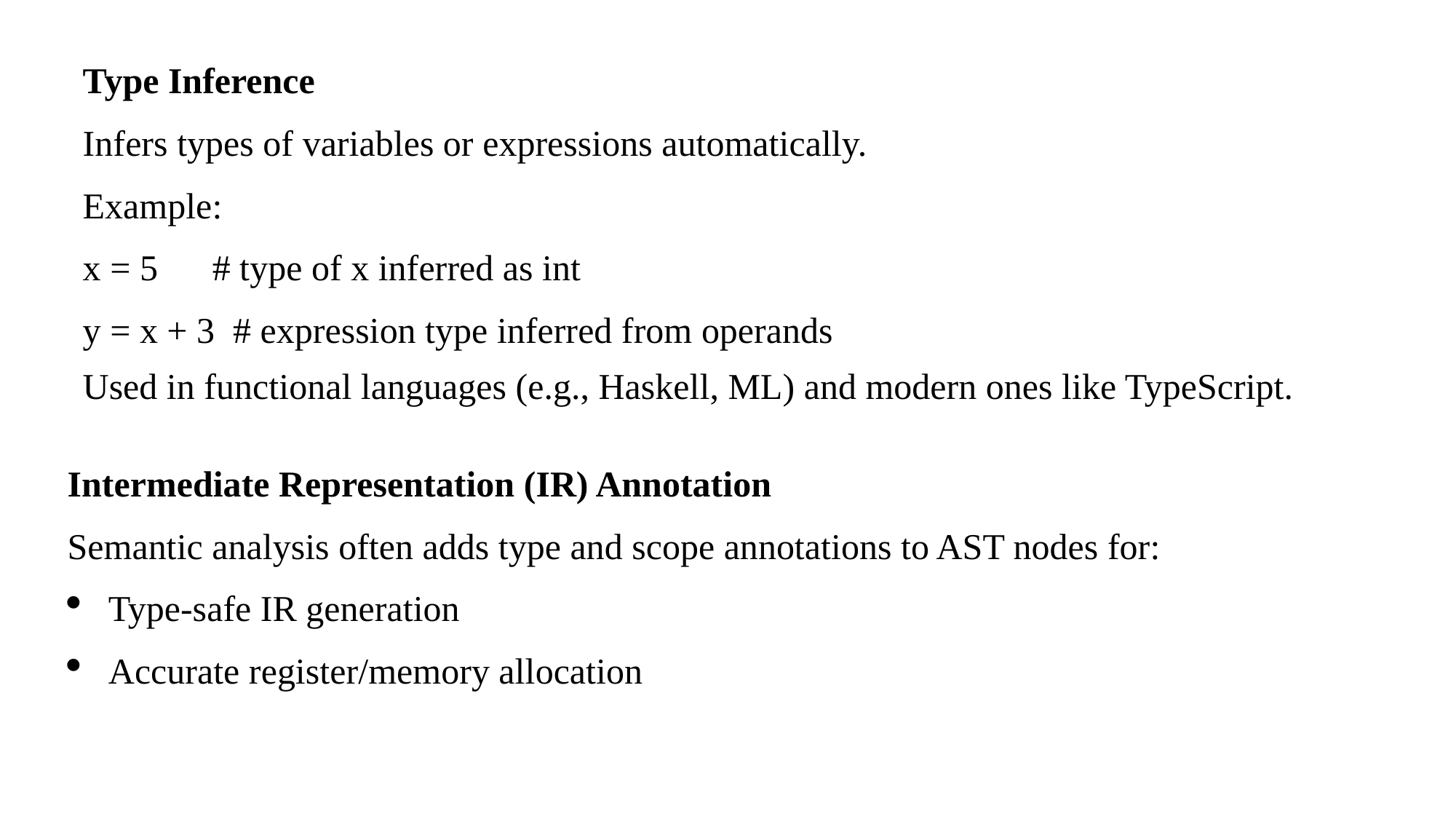

Type Inference
Infers types of variables or expressions automatically.
Example:
x = 5      # type of x inferred as int
y = x + 3  # expression type inferred from operands
Used in functional languages (e.g., Haskell, ML) and modern ones like TypeScript.
Intermediate Representation (IR) Annotation
Semantic analysis often adds type and scope annotations to AST nodes for:
Type-safe IR generation
Accurate register/memory allocation